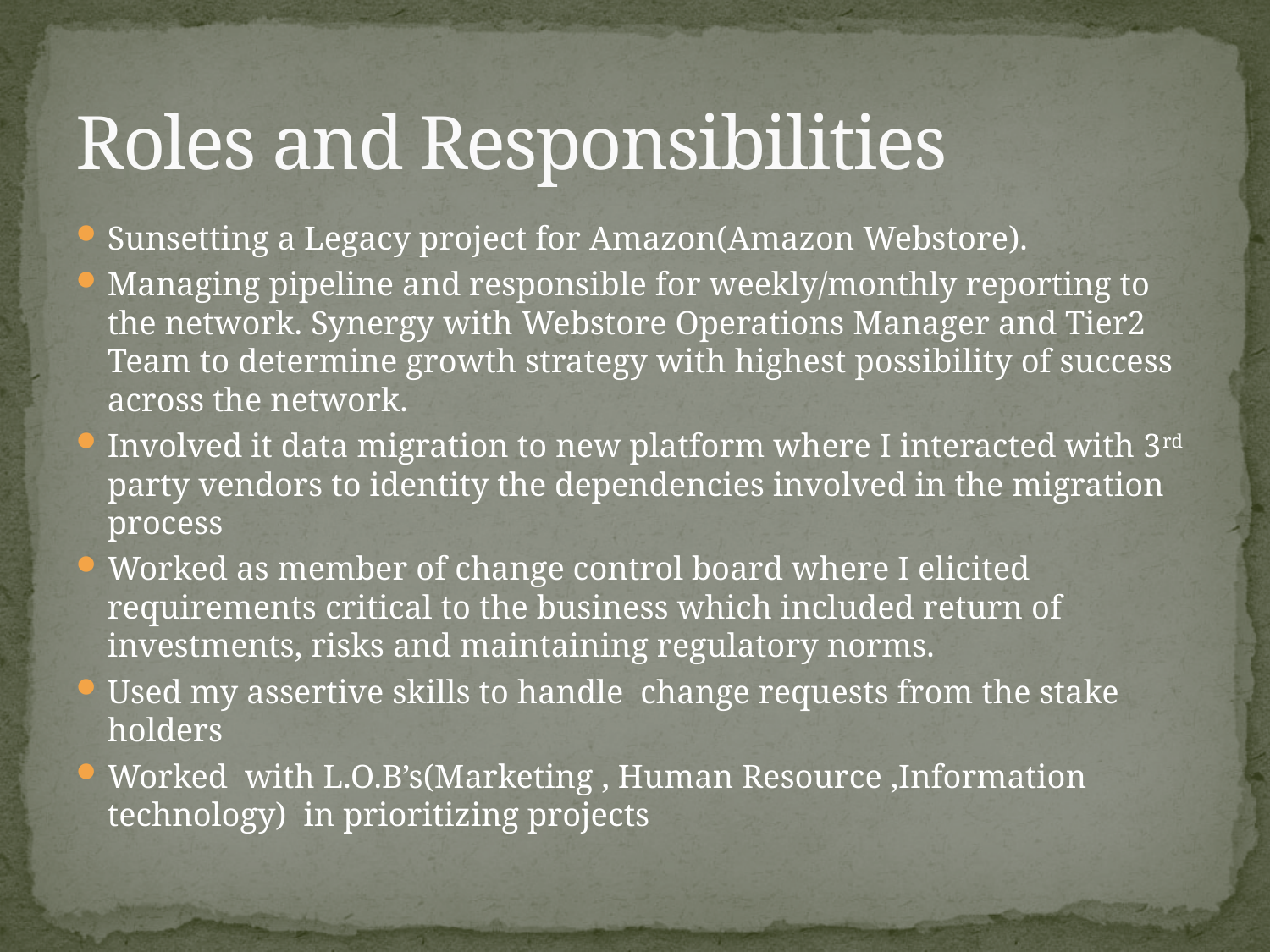

# Roles and Responsibilities
Sunsetting a Legacy project for Amazon(Amazon Webstore).
Managing pipeline and responsible for weekly/monthly reporting to the network. Synergy with Webstore Operations Manager and Tier2 Team to determine growth strategy with highest possibility of success across the network.
Involved it data migration to new platform where I interacted with 3rd party vendors to identity the dependencies involved in the migration process
Worked as member of change control board where I elicited requirements critical to the business which included return of investments, risks and maintaining regulatory norms.
Used my assertive skills to handle  change requests from the stake holders
Worked  with L.O.B’s(Marketing , Human Resource ,Information technology)  in prioritizing projects